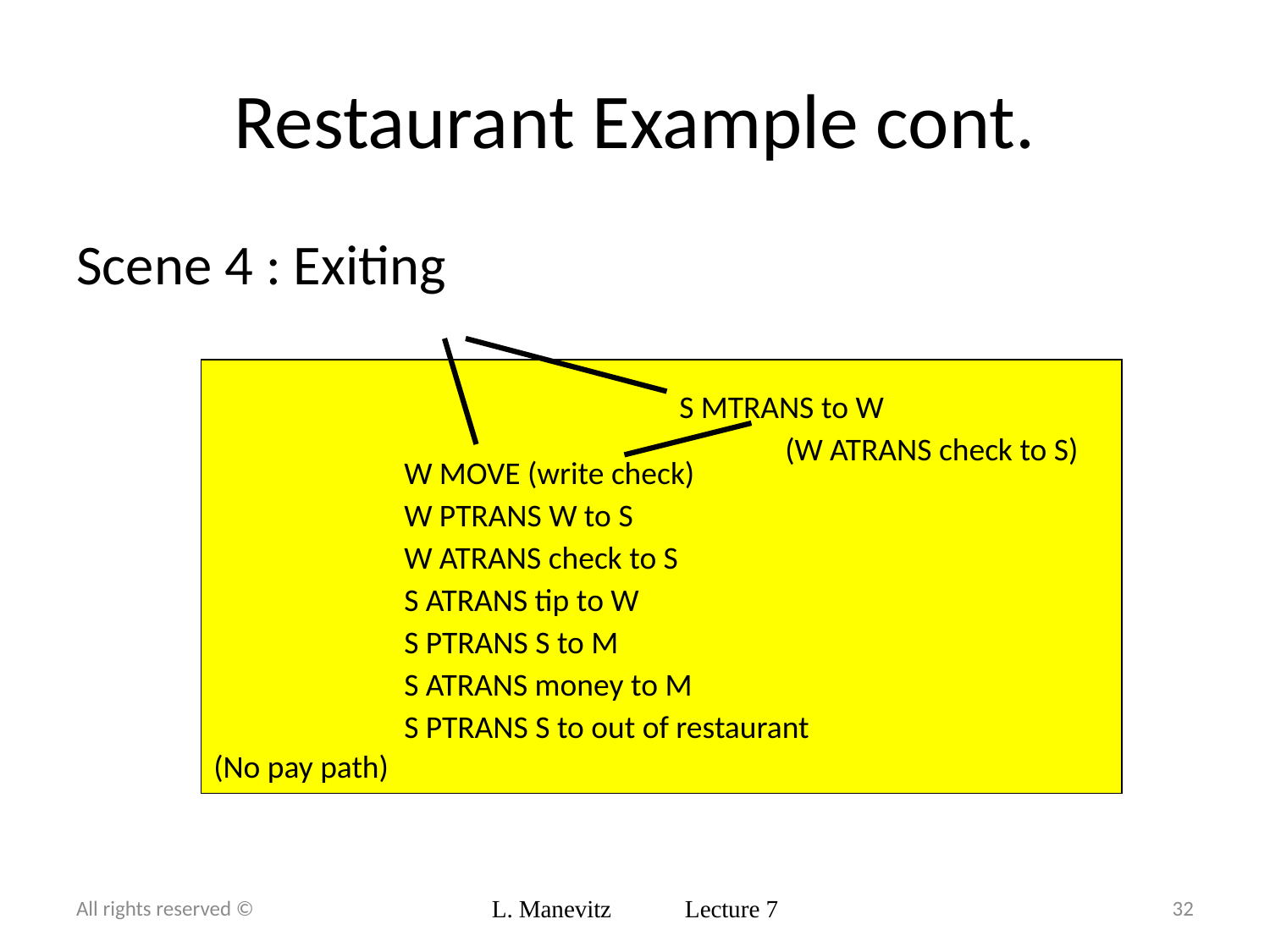

# Restaurant Example cont.
Scene 4 : Exiting

S MTRANS to W

(W ATRANS check to S)
W MOVE (write check)
W PTRANS W to S
W ATRANS check to S
S ATRANS tip to W
S PTRANS S to M
S ATRANS money to M
S PTRANS S to out of restaurant
(No pay path)
All rights reserved ©
L. Manevitz            Lecture 7
32